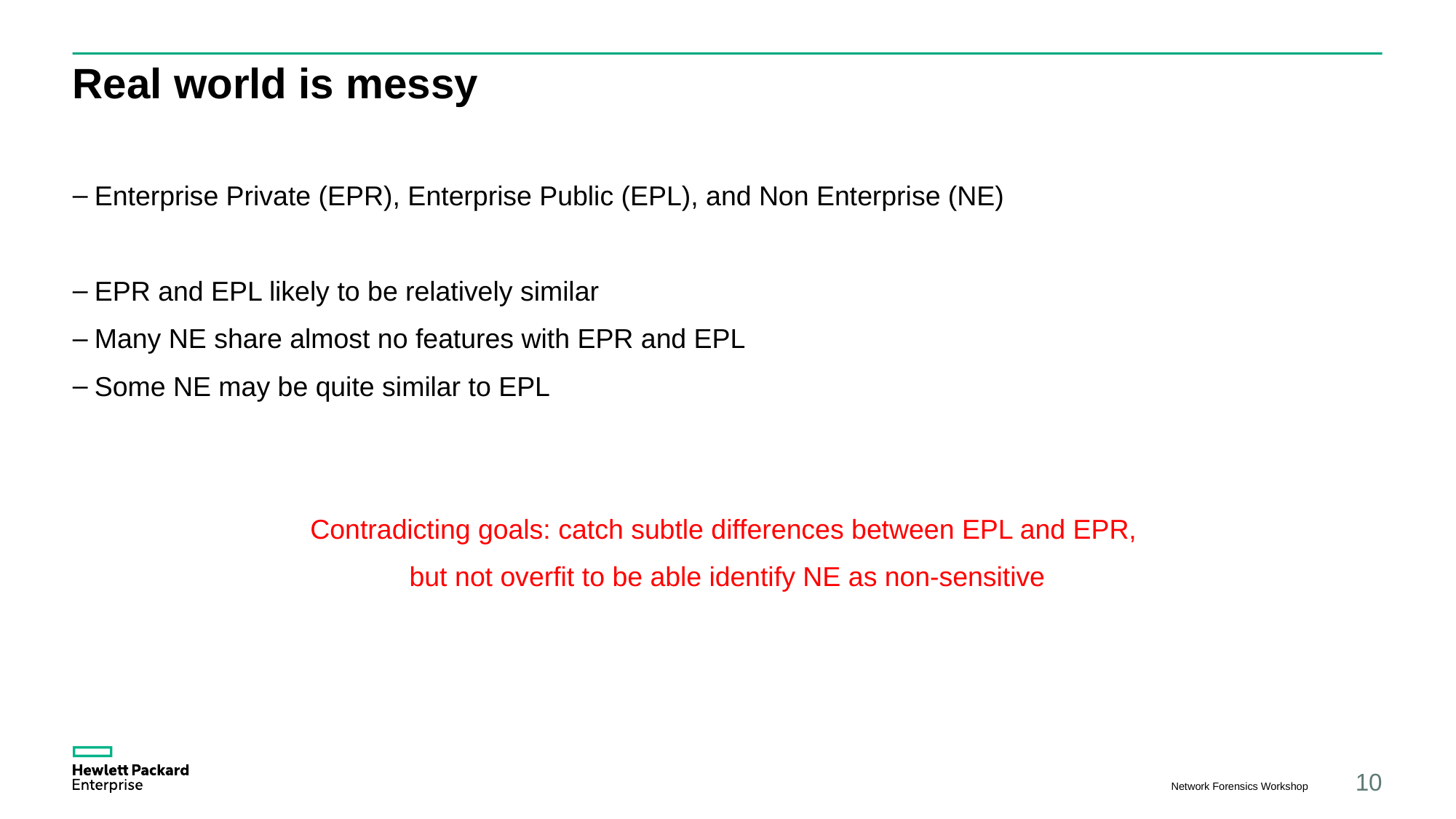

# Real world is messy
Enterprise Private (EPR), Enterprise Public (EPL), and Non Enterprise (NE)

EPR and EPL likely to be relatively similar
Many NE share almost no features with EPR and EPL
Some NE may be quite similar to EPL

Contradicting goals: catch subtle differences between EPL and EPR,
but not overfit to be able identify NE as non-sensitive
Network Forensics Workshop
10